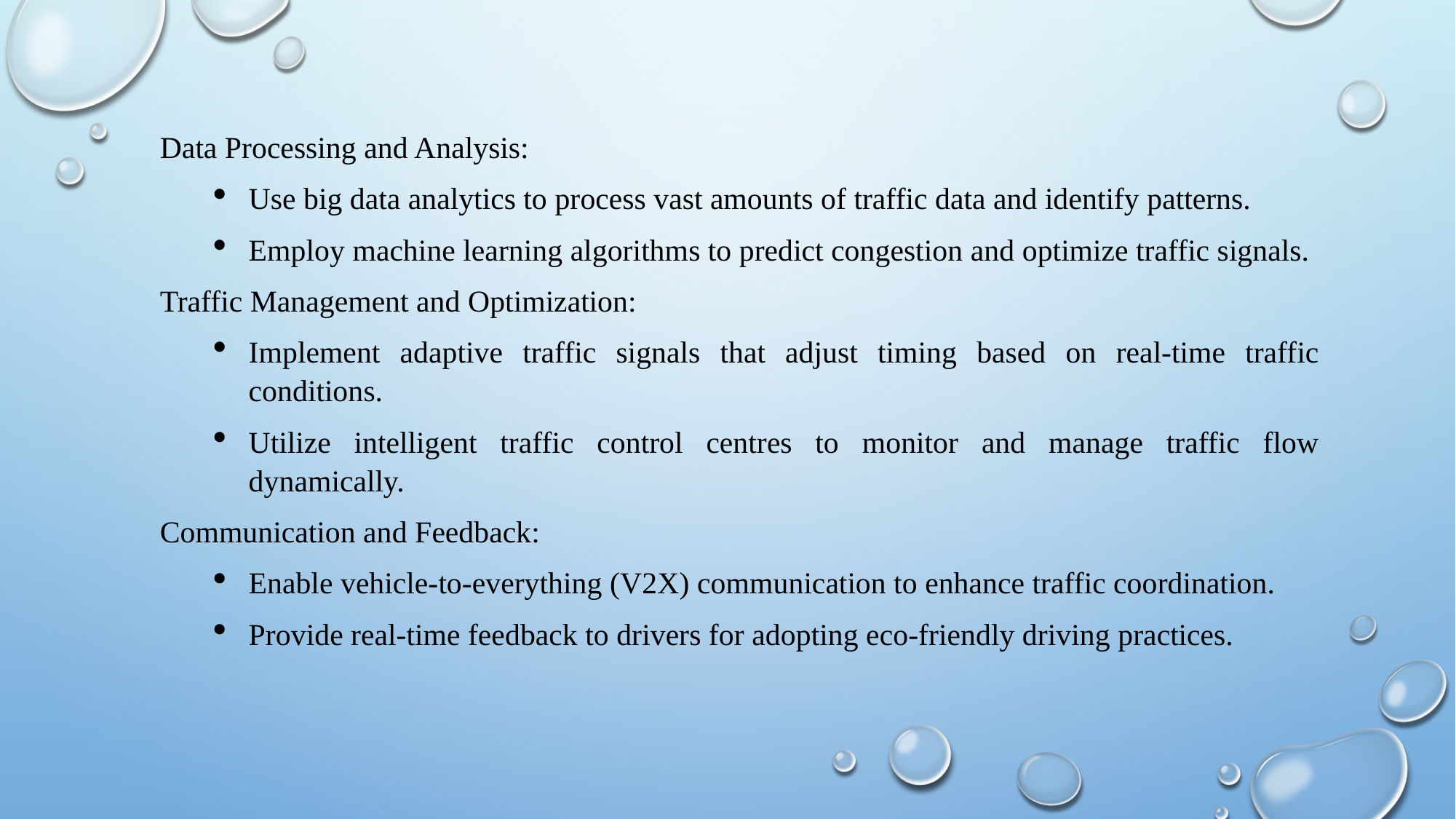

Data Processing and Analysis:
Use big data analytics to process vast amounts of traffic data and identify patterns.
Employ machine learning algorithms to predict congestion and optimize traffic signals.
Traffic Management and Optimization:
Implement adaptive traffic signals that adjust timing based on real-time traffic conditions.
Utilize intelligent traffic control centres to monitor and manage traffic flow dynamically.
Communication and Feedback:
Enable vehicle-to-everything (V2X) communication to enhance traffic coordination.
Provide real-time feedback to drivers for adopting eco-friendly driving practices.